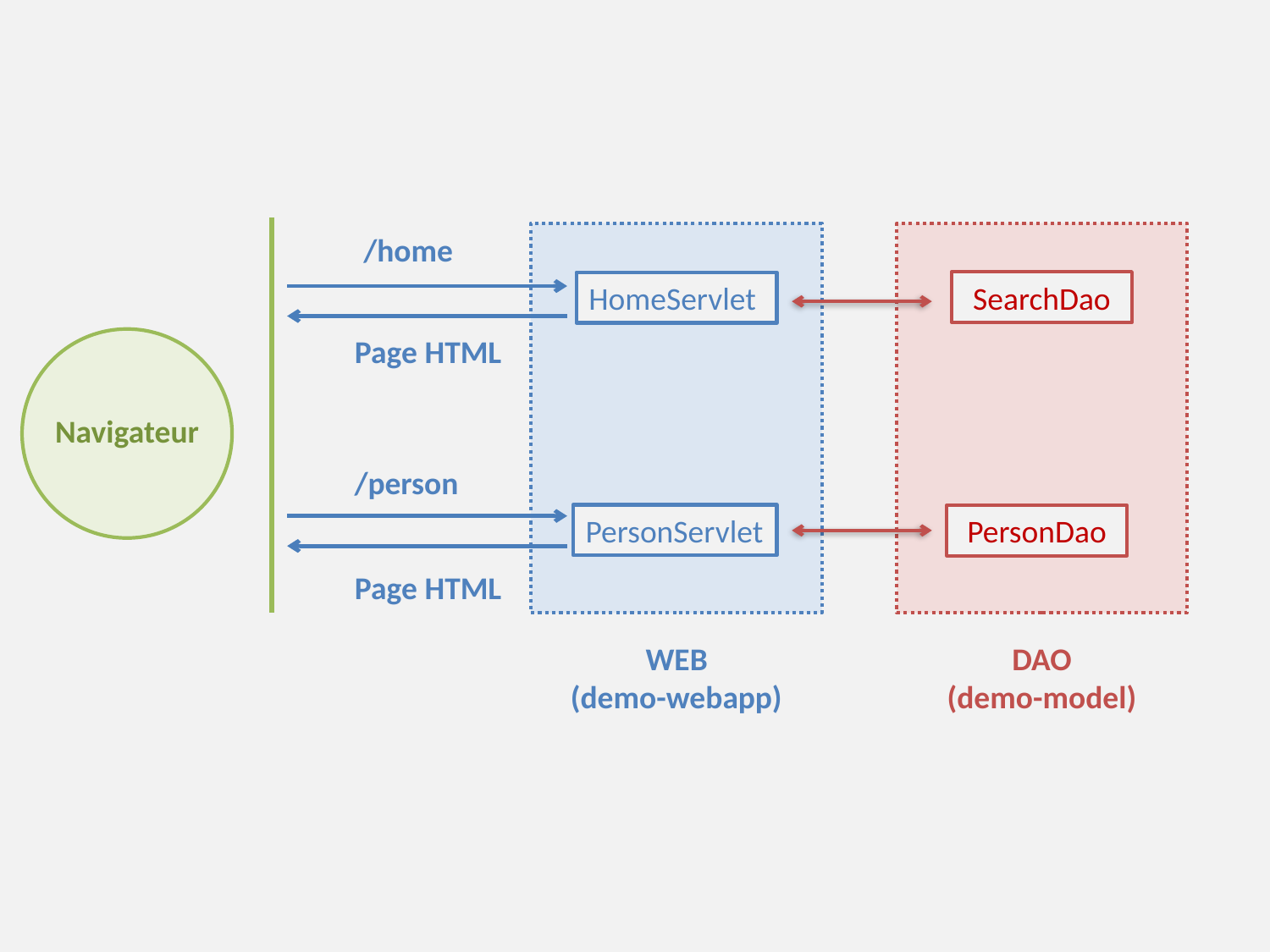

/home
SearchDao
HomeServlet
Page HTML

Navigateur
/person
PersonServlet
PersonDao
Page HTML
WEB
(demo-webapp)
DAO
(demo-model)